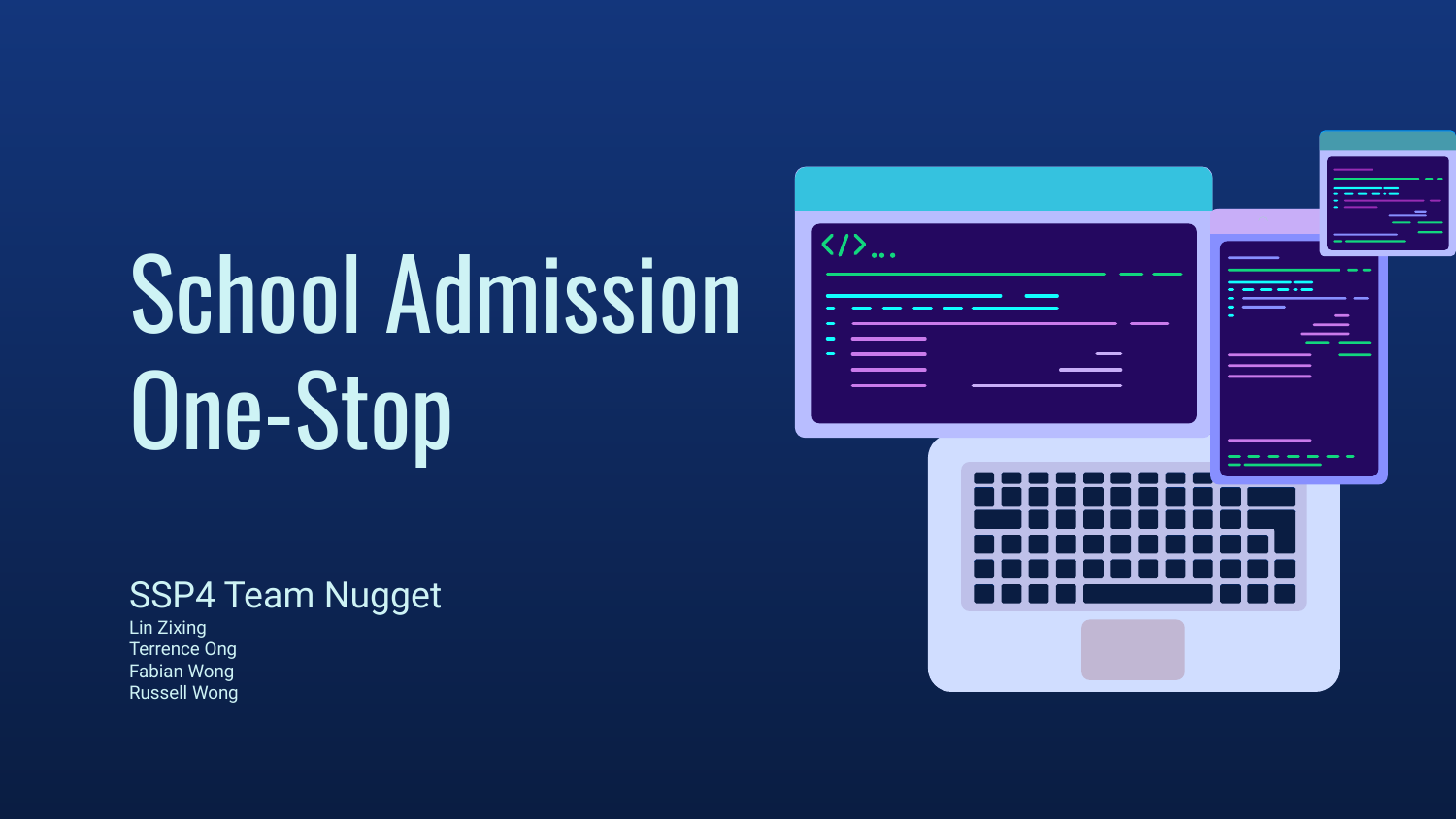

# School Admission
One-Stop

SSP4 Team Nugget
Lin Zixing
Terrence Ong
Fabian Wong
Russell Wong